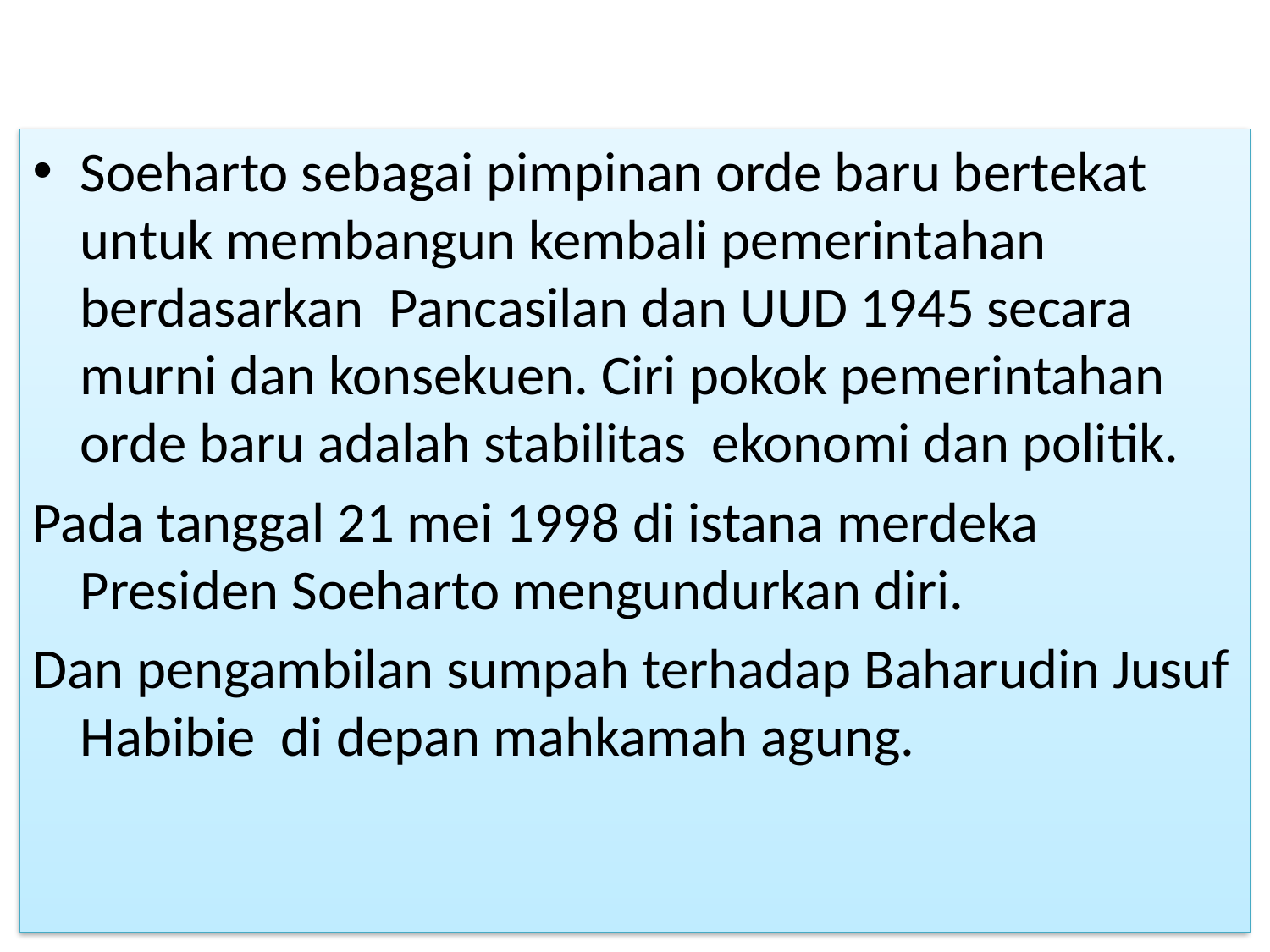

#
Soeharto sebagai pimpinan orde baru bertekat untuk membangun kembali pemerintahan berdasarkan  Pancasilan dan UUD 1945 secara murni dan konsekuen. Ciri pokok pemerintahan orde baru adalah stabilitas  ekonomi dan politik.
Pada tanggal 21 mei 1998 di istana merdeka Presiden Soeharto mengundurkan diri.
Dan pengambilan sumpah terhadap Baharudin Jusuf Habibie  di depan mahkamah agung.